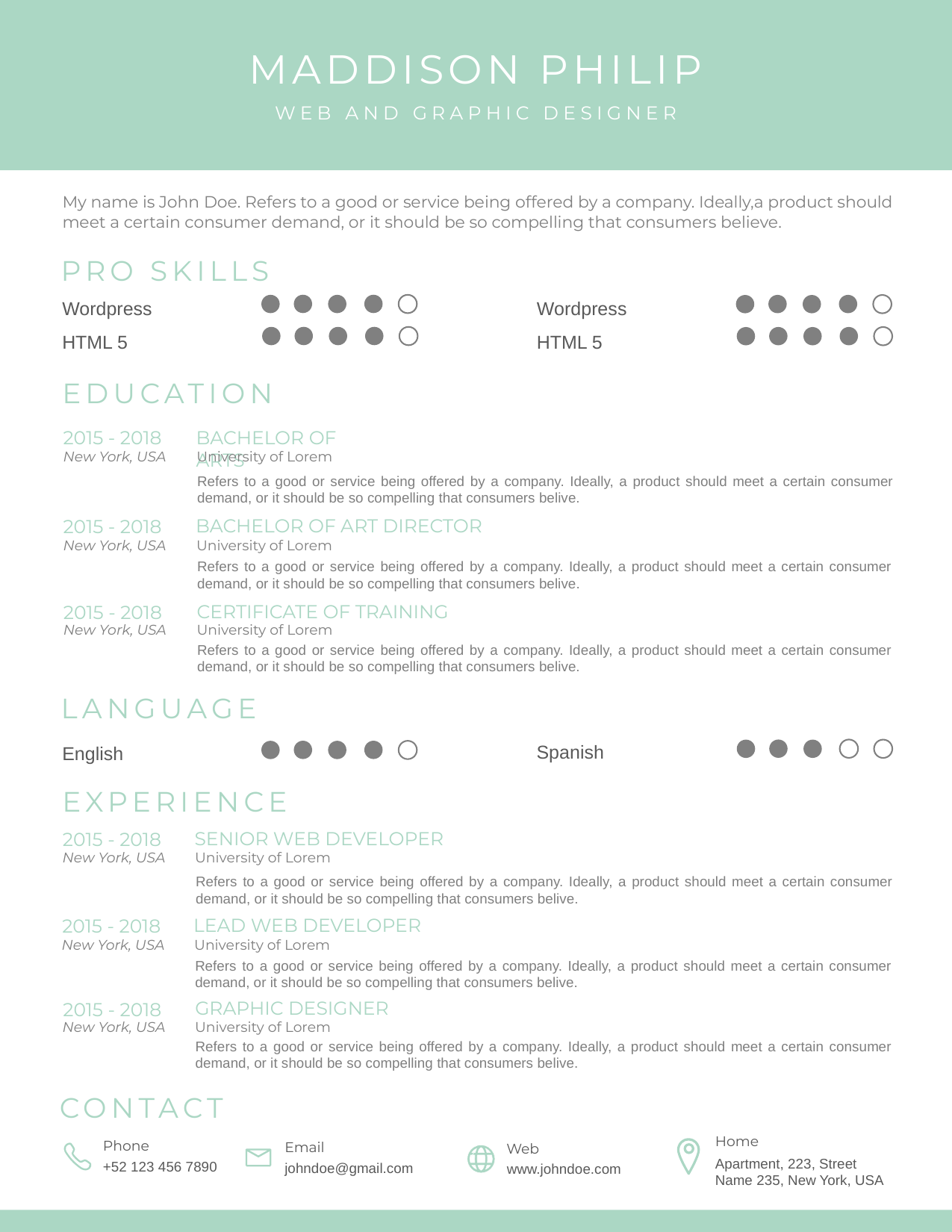

MADDISON PHILIP
WEB AND GRAPHIC DESIGNER

My name is John Doe. Refers to a good or service being offered by a company. Ideally,a product should meet a certain consumer demand, or it should be so compelling that consumers believe.
PRO SKILLS
Wordpress
HTML 5
Wordpress
HTML 5

EDUCATION
2015 - 2018
BACHELOR OF ARTS
New York, USA
University of Lorem
Refers to a good or service being offered by a company. Ideally, a product should meet a certain consumer demand, or it should be so compelling that consumers belive.
BACHELOR OF ART DIRECTOR
2015 - 2018
New York, USA
University of Lorem
Refers to a good or service being offered by a company. Ideally, a product should meet a certain consumer demand, or it should be so compelling that consumers belive.
CERTIFICATE OF TRAINING
2015 - 2018
New York, USA
University of Lorem
Refers to a good or service being offered by a company. Ideally, a product should meet a certain consumer demand, or it should be so compelling that consumers belive.
LANGUAGE
Spanish
English

EXPERIENCE
2015 - 2018
SENIOR WEB DEVELOPER
New York, USA
University of Lorem
Refers to a good or service being offered by a company. Ideally, a product should meet a certain consumer demand, or it should be so compelling that consumers belive.
LEAD WEB DEVELOPER
2015 - 2018
New York, USA
University of Lorem
Refers to a good or service being offered by a company. Ideally, a product should meet a certain consumer demand, or it should be so compelling that consumers belive.
GRAPHIC DESIGNER
2015 - 2018
New York, USA
University of Lorem
Refers to a good or service being offered by a company. Ideally, a product should meet a certain consumer demand, or it should be so compelling that consumers belive.
CONTACT
Home
Phone
Email
Web

Apartment, 223, Street
Name 235, New York, USA
+52 123 456 7890
johndoe@gmail.com
www.johndoe.com